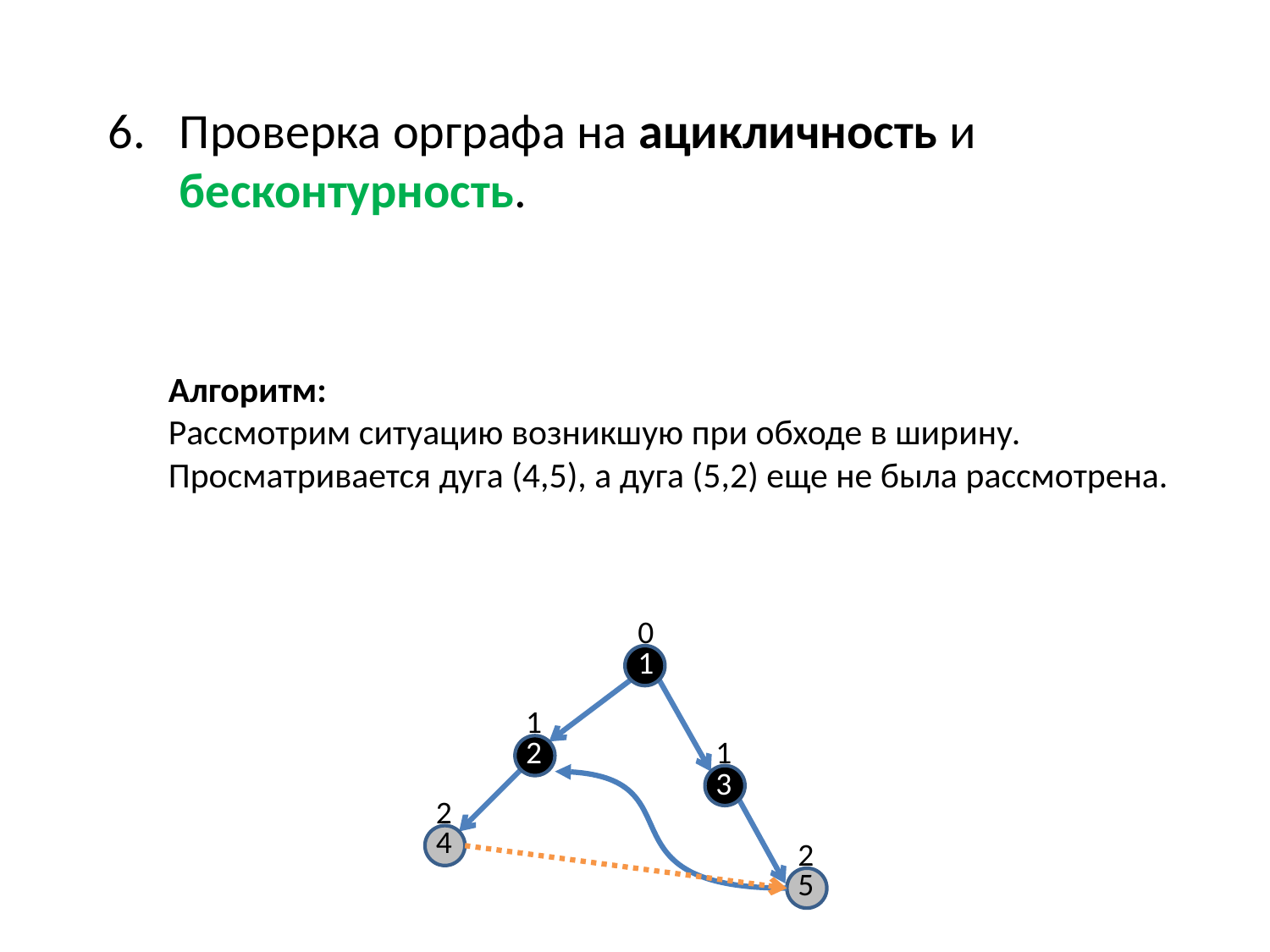

Проверка орграфа на ацикличность и бесконтурность.
Алгоритм:
Рассмотрим ситуацию возникшую при обходе в ширину. Просматривается дуга (4,5), а дуга (5,2) еще не была рассмотрена.
0
1

1
2
1

3

2
4

2
5